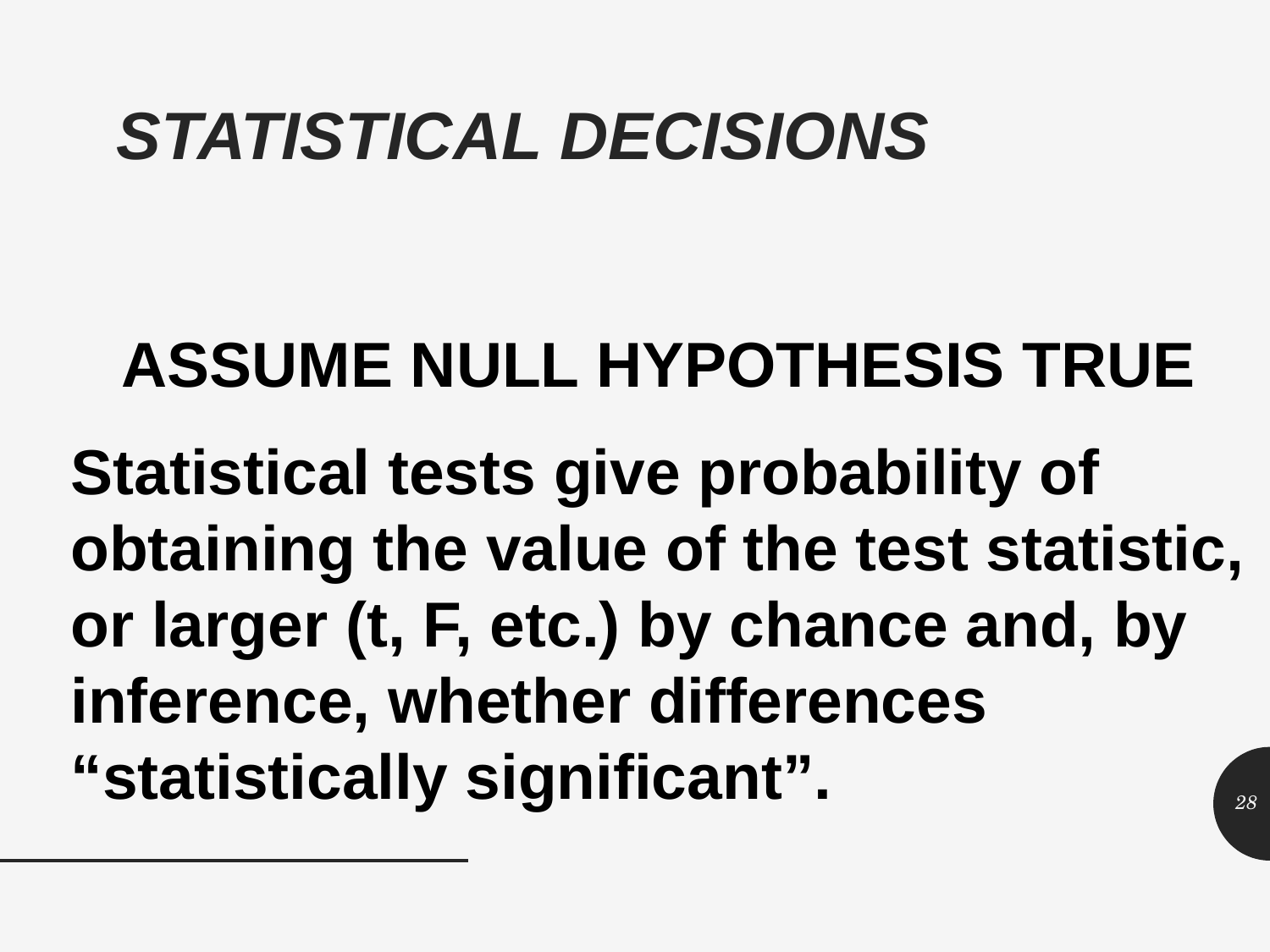

# STATISTICAL DECISIONS
ASSUME NULL HYPOTHESIS TRUE
Statistical tests give probability of obtaining the value of the test statistic, or larger (t, F, etc.) by chance and, by inference, whether differences “statistically significant”.
28